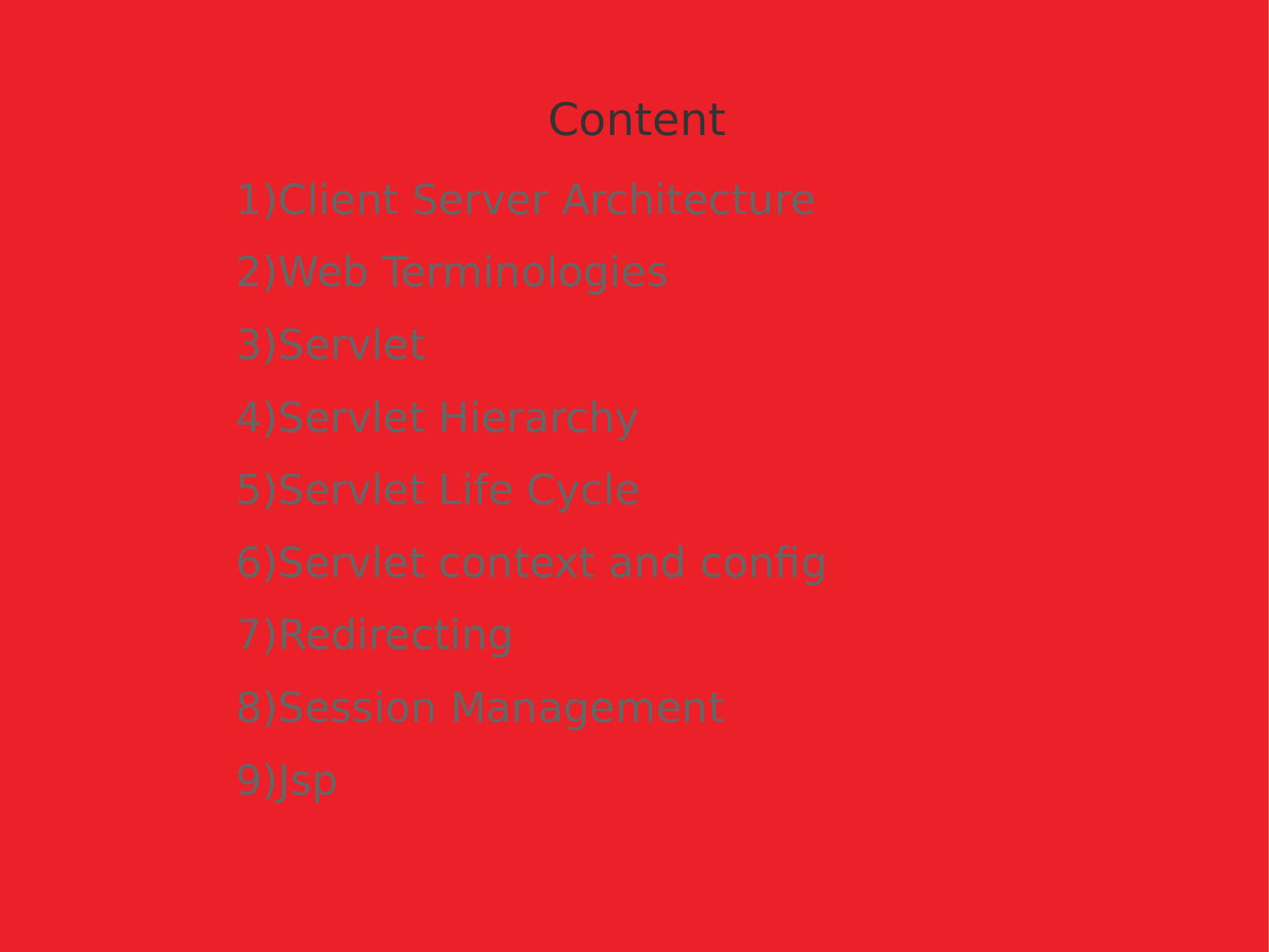

Content
Client Server Architecture
Web Terminologies
Servlet
Servlet Hierarchy
Servlet Life Cycle
Servlet context and config
Redirecting
Session Management
Jsp